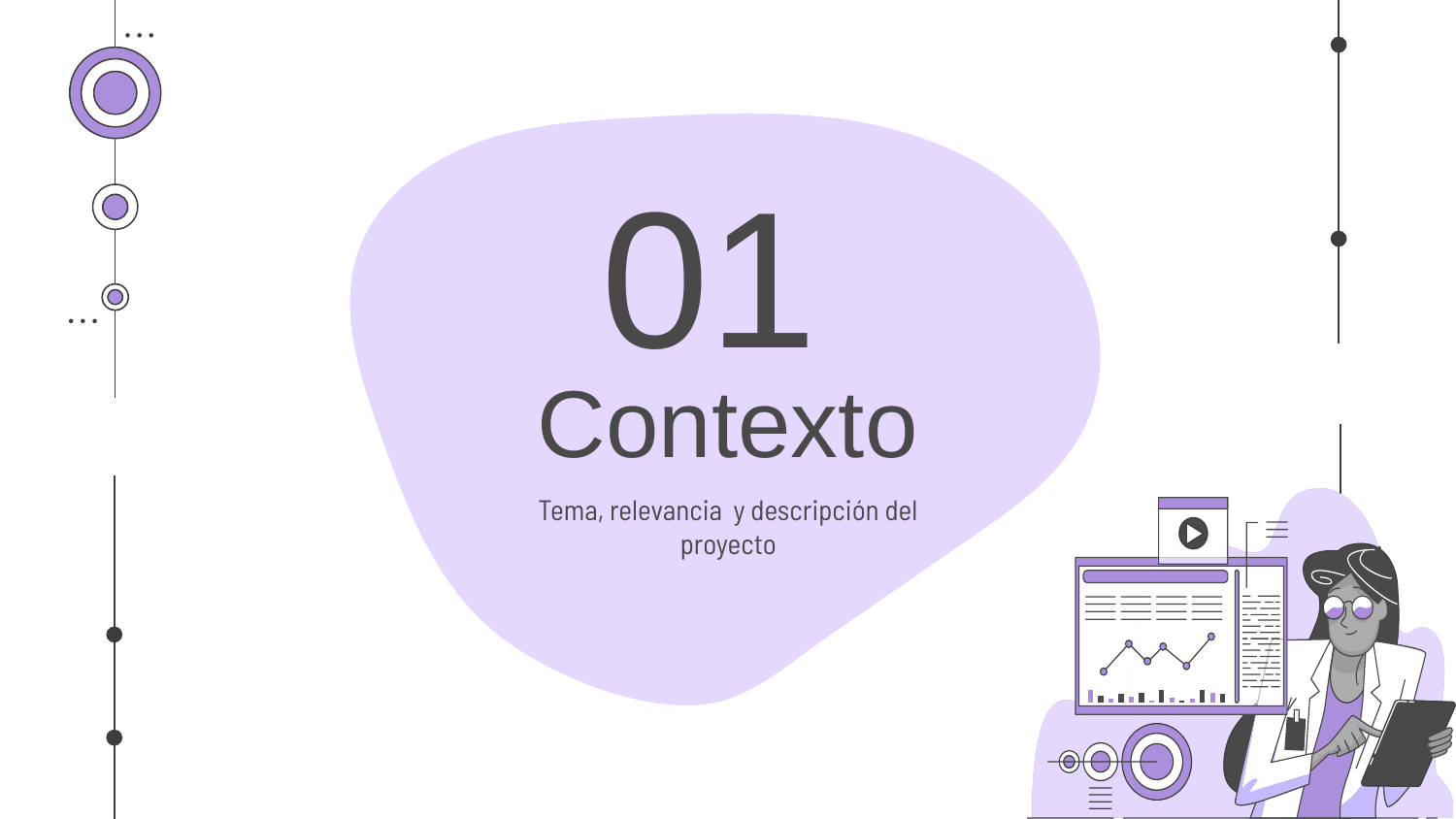

01
# Contexto
Tema, relevancia  y descripción del proyecto